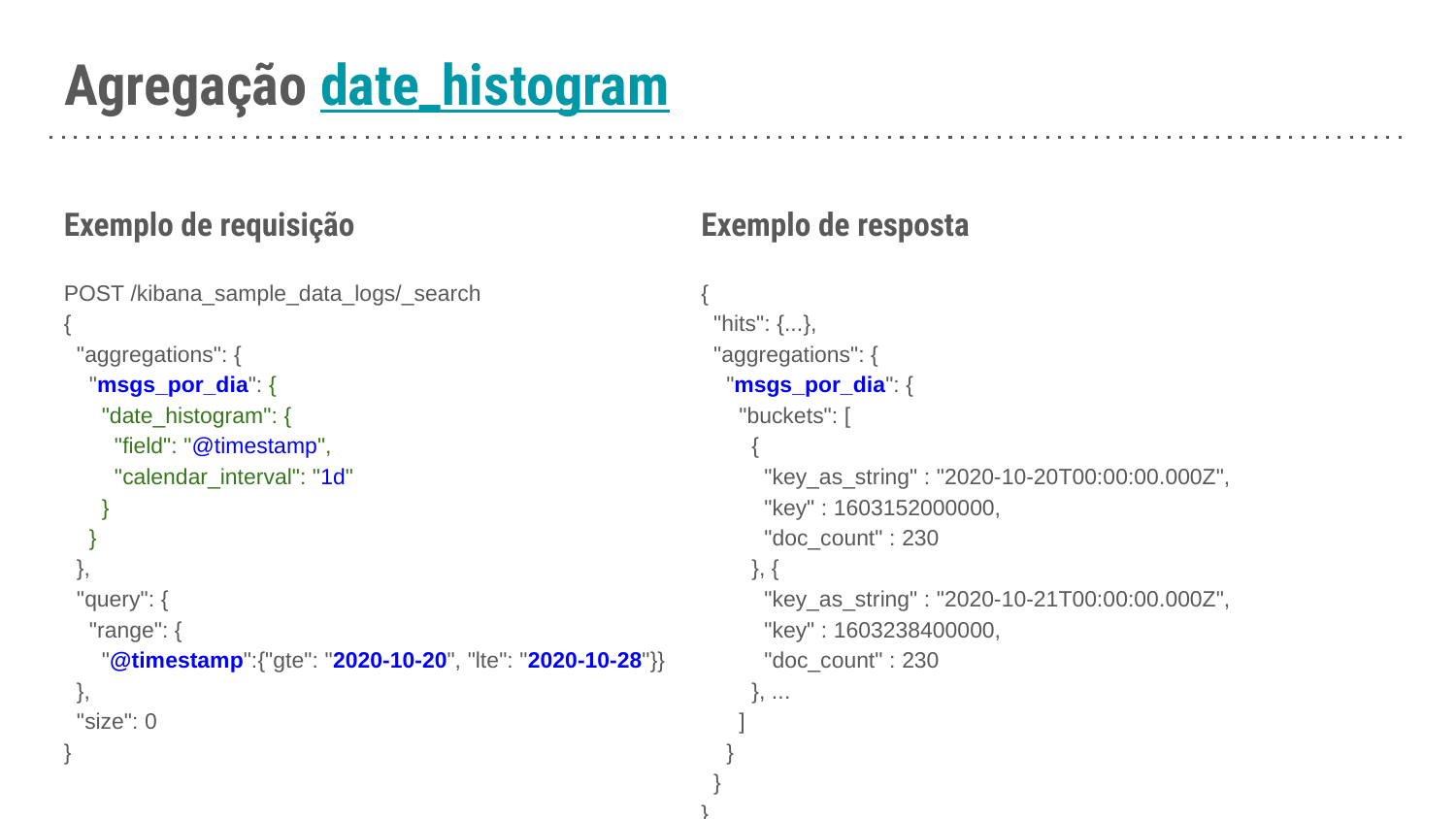

# Agregação date_histogram
Exemplo de requisição
POST /kibana_sample_data_logs/_search
{
  "aggregations": {
    "msgs_por_dia": {
      "date_histogram": {
        "field": "@timestamp",
        "calendar_interval": "1d"
      }
    }
  },
  "query": {
    "range": {
      "@timestamp":{"gte": "2020-10-20", "lte": "2020-10-28"}}
  },
  "size": 0
}

Exemplo de resposta
{
  "hits": {...},
  "aggregations": {
    "msgs_por_dia": {
      "buckets": [
        {
          "key_as_string" : "2020-10-20T00:00:00.000Z",
          "key" : 1603152000000,
          "doc_count" : 230
        }, {
          "key_as_string" : "2020-10-21T00:00:00.000Z",
          "key" : 1603238400000,
          "doc_count" : 230
        }, ...
      ]
    }
  }
}